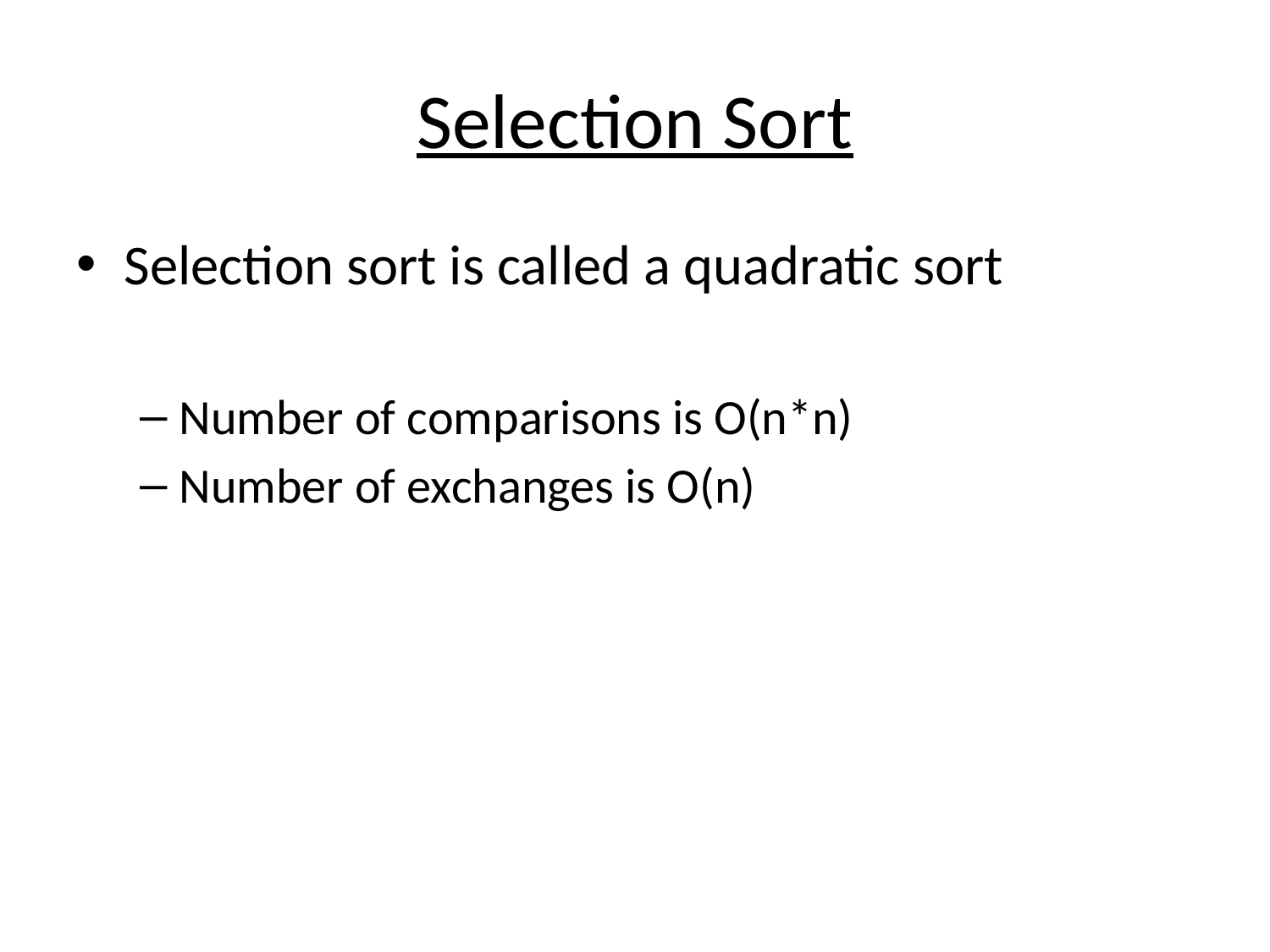

# Selection Sort
Selection sort is called a quadratic sort

Number of comparisons is O(n*n)
Number of exchanges is O(n)